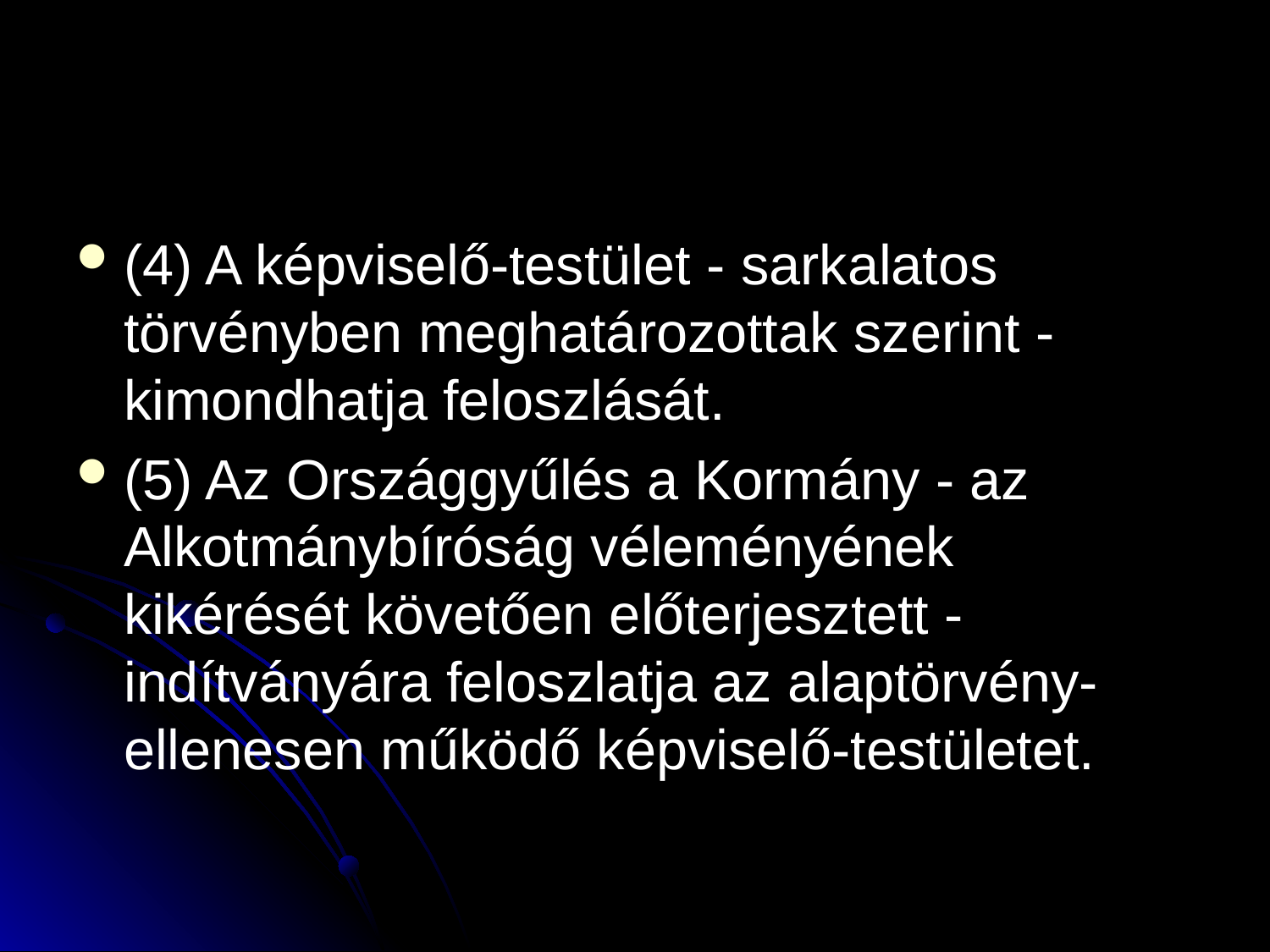

#
(4) A képviselő-testület - sarkalatos törvényben meghatározottak szerint - kimondhatja feloszlását.
(5) Az Országgyűlés a Kormány - az Alkotmánybíróság véleményének kikérését követően előterjesztett - indítványára feloszlatja az alaptörvény-ellenesen működő képviselő-testületet.